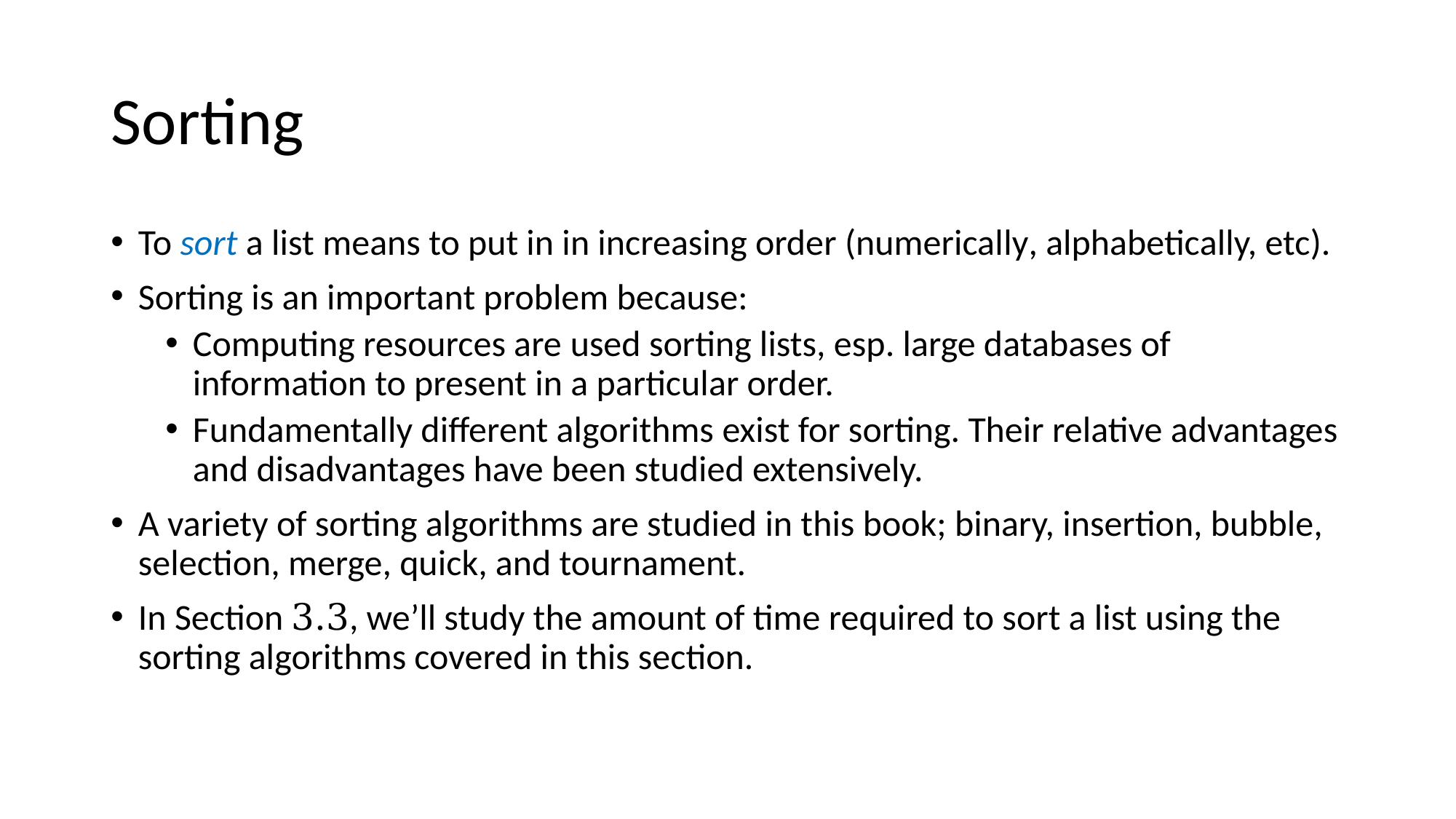

# Sorting
To sort a list means to put in in increasing order (numerically, alphabetically, etc).
Sorting is an important problem because:
Computing resources are used sorting lists, esp. large databases of information to present in a particular order.
Fundamentally different algorithms exist for sorting. Their relative advantages and disadvantages have been studied extensively.
A variety of sorting algorithms are studied in this book; binary, insertion, bubble, selection, merge, quick, and tournament.
In Section 3.3, we’ll study the amount of time required to sort a list using the sorting algorithms covered in this section.